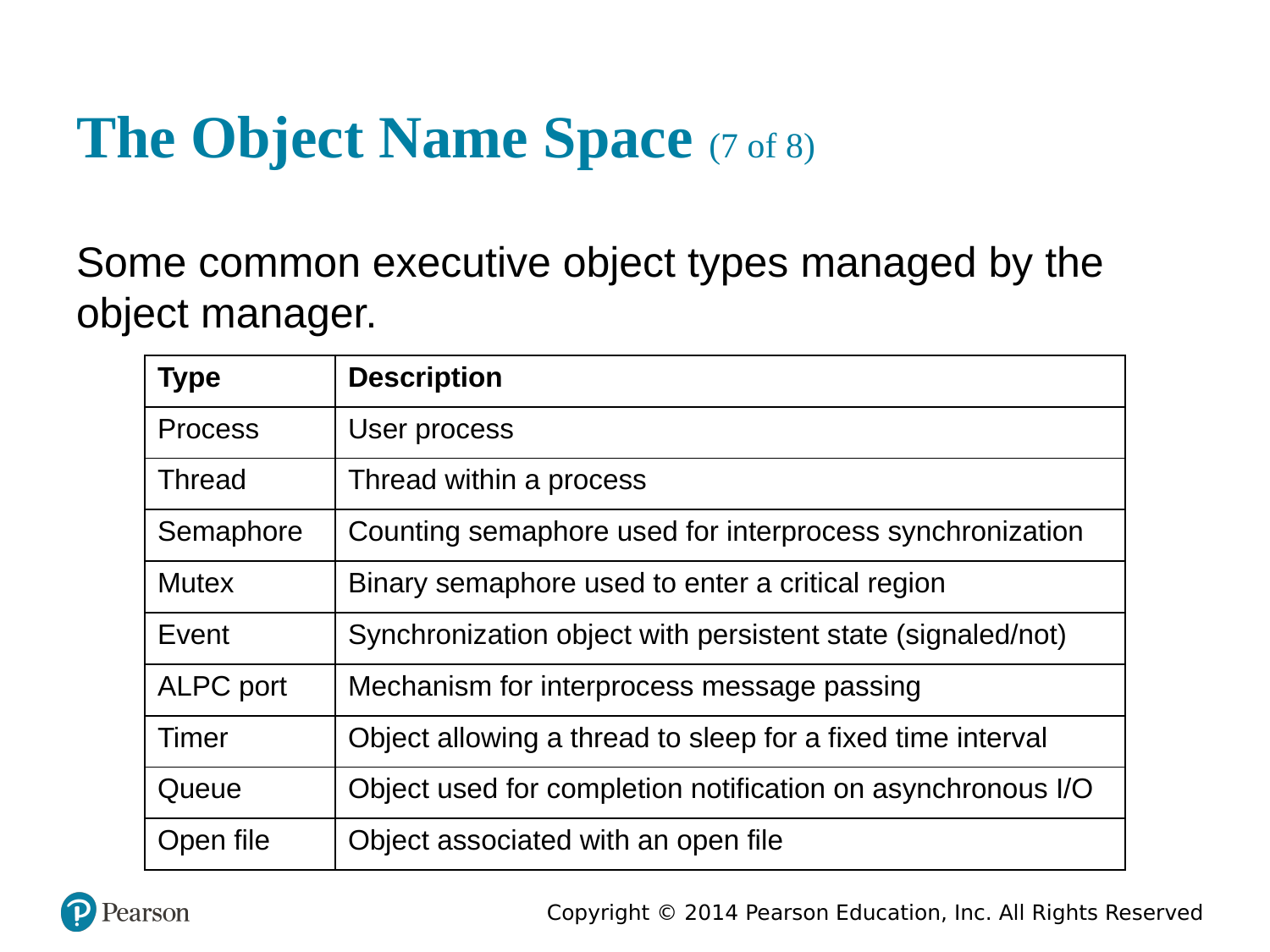

# The Object Name Space (7 of 8)
Some common executive object types managed by the object manager.
| Type | Description |
| --- | --- |
| Process | User process |
| Thread | Thread within a process |
| Semaphore | Counting semaphore used for interprocess synchronization |
| Mutex | Binary semaphore used to enter a critical region |
| Event | Synchronization object with persistent state (signaled/not) |
| ALPC port | Mechanism for interprocess message passing |
| Timer | Object allowing a thread to sleep for a fixed time interval |
| Queue | Object used for completion notification on asynchronous I/O |
| Open file | Object associated with an open file |